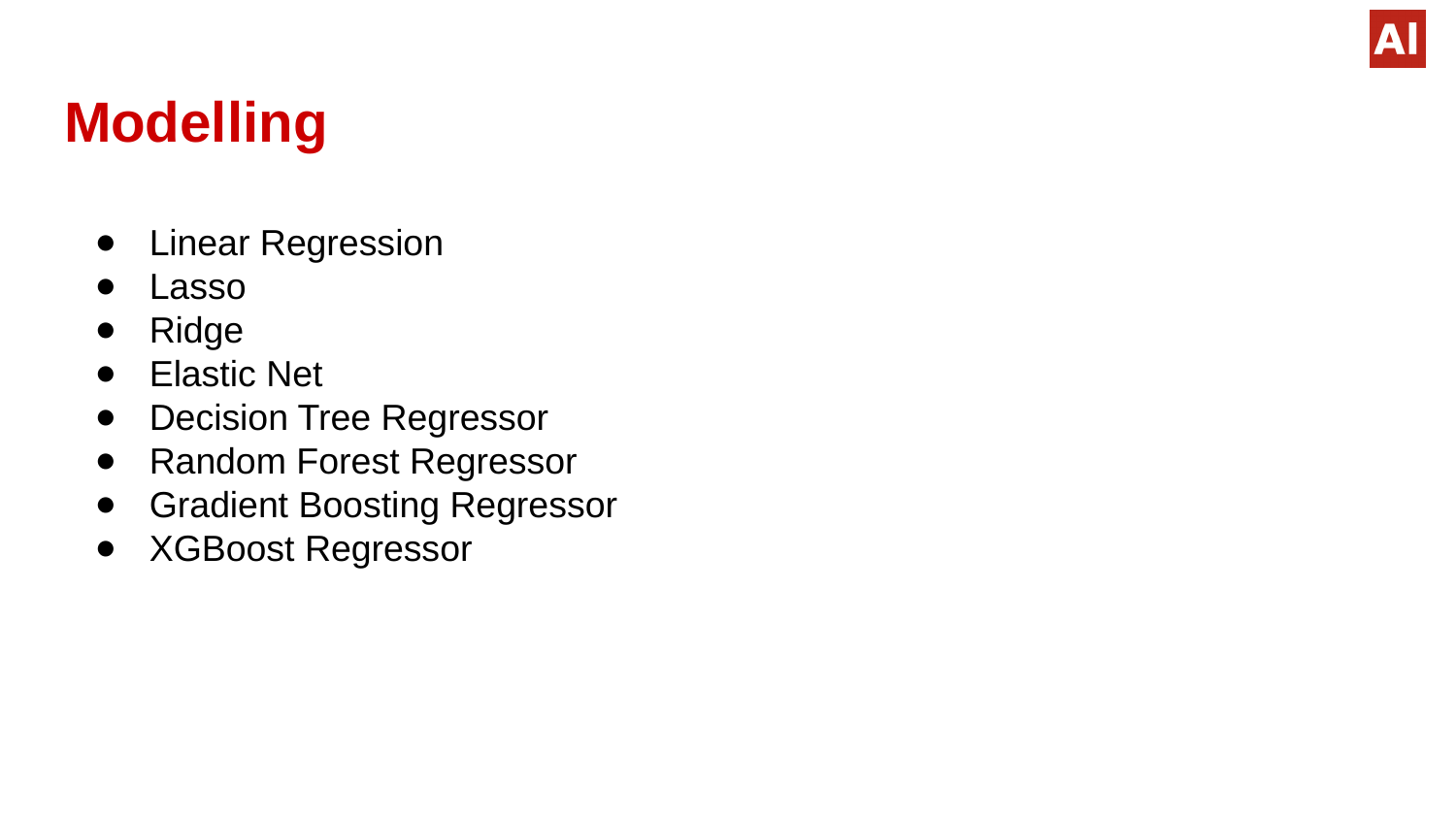

# Modelling
Linear Regression
Lasso
Ridge
Elastic Net
Decision Tree Regressor
Random Forest Regressor
Gradient Boosting Regressor
XGBoost Regressor